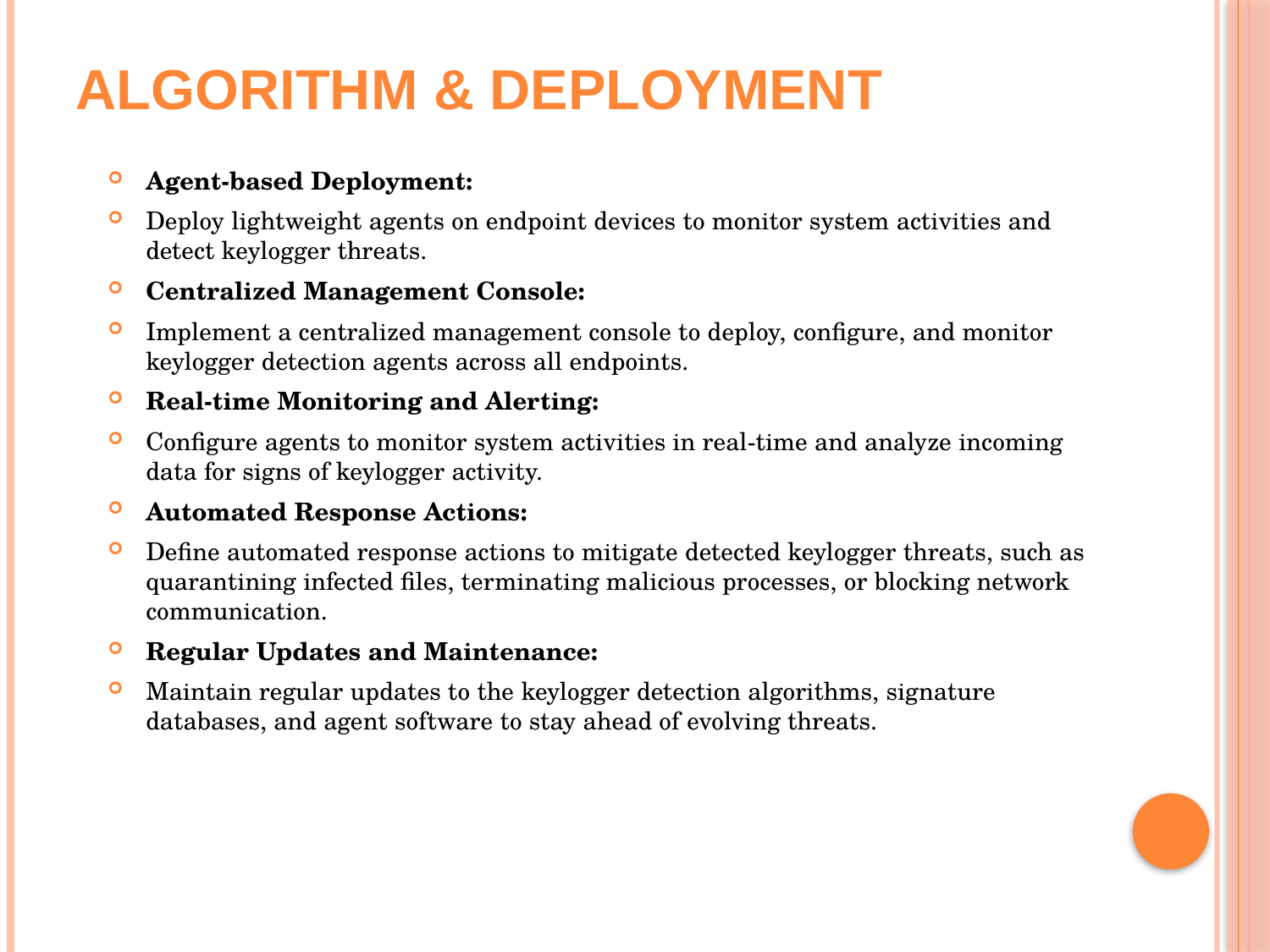

# Algorithm & Deployment
Agent-based Deployment:
Deploy lightweight agents on endpoint devices to monitor system activities and detect keylogger threats.
Centralized Management Console:
Implement a centralized management console to deploy, configure, and monitor keylogger detection agents across all endpoints.
Real-time Monitoring and Alerting:
Configure agents to monitor system activities in real-time and analyze incoming data for signs of keylogger activity.
Automated Response Actions:
Define automated response actions to mitigate detected keylogger threats, such as quarantining infected files, terminating malicious processes, or blocking network communication.
Regular Updates and Maintenance:
Maintain regular updates to the keylogger detection algorithms, signature databases, and agent software to stay ahead of evolving threats.